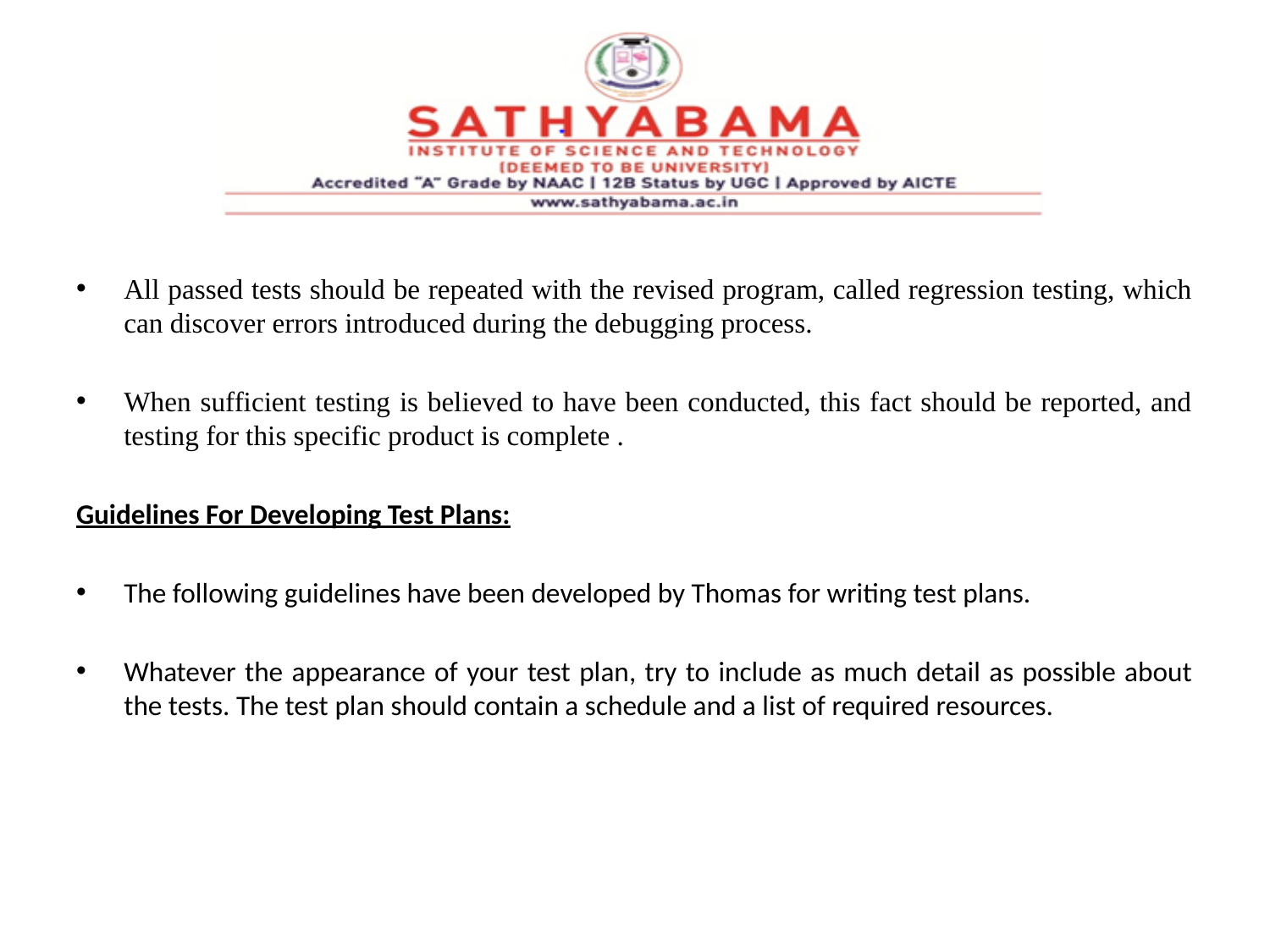

#
All passed tests should be repeated with the revised program, called regression testing, which can discover errors introduced during the debugging process.

When sufficient testing is believed to have been conducted, this fact should be reported, and testing for this specific product is complete .

Guidelines For Developing Test Plans:

The following guidelines have been developed by Thomas for writing test plans.

Whatever the appearance of your test plan, try to include as much detail as possible about the tests. The test plan should contain a schedule and a list of required resources.